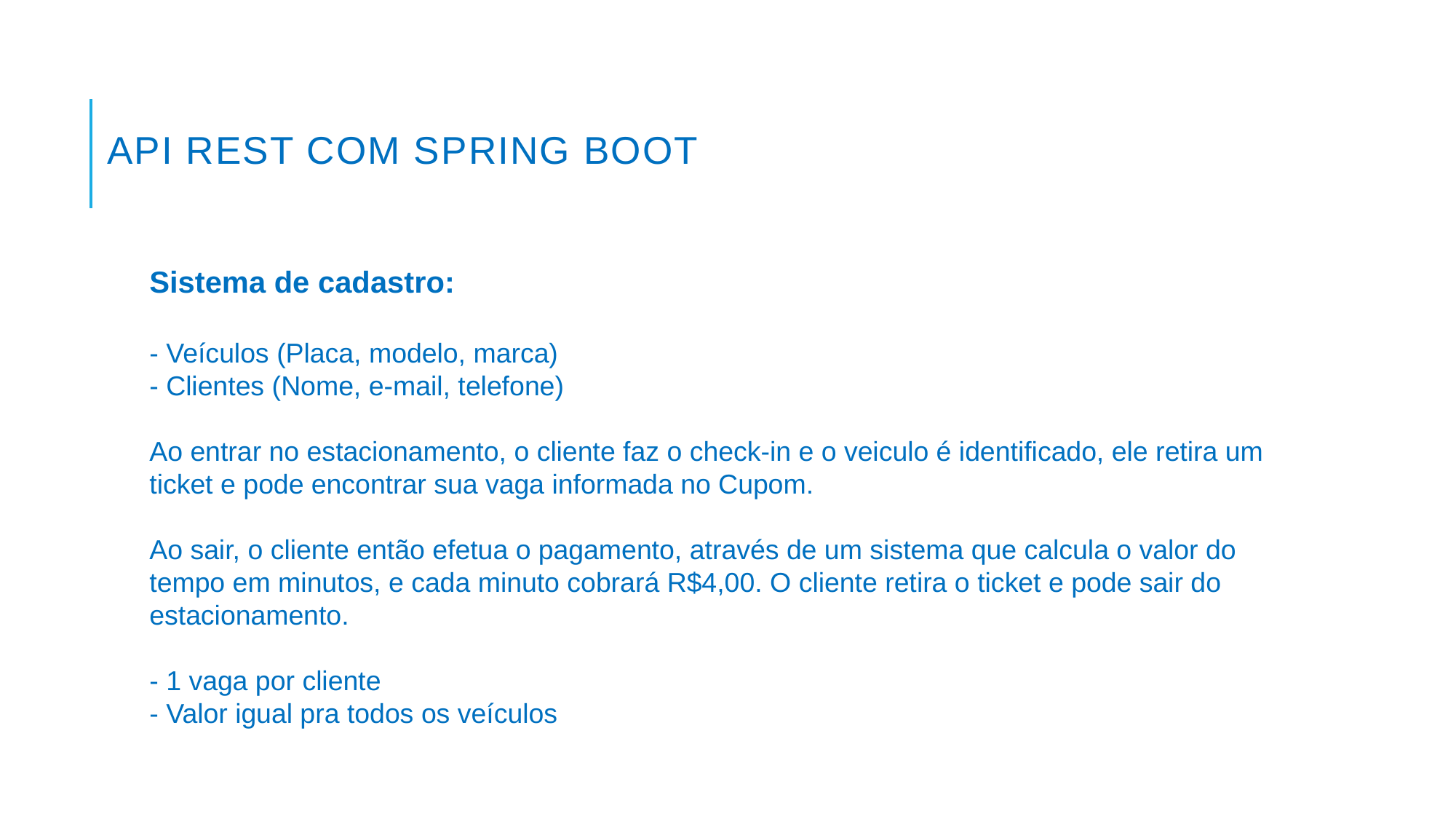

# Api rest com spring boot
Sistema de cadastro:

- Veículos (Placa, modelo, marca)
- Clientes (Nome, e-mail, telefone)

Ao entrar no estacionamento, o cliente faz o check-in e o veiculo é identificado, ele retira um ticket e pode encontrar sua vaga informada no Cupom.

Ao sair, o cliente então efetua o pagamento, através de um sistema que calcula o valor do tempo em minutos, e cada minuto cobrará R$4,00. O cliente retira o ticket e pode sair do estacionamento.

- 1 vaga por cliente
- Valor igual pra todos os veículos